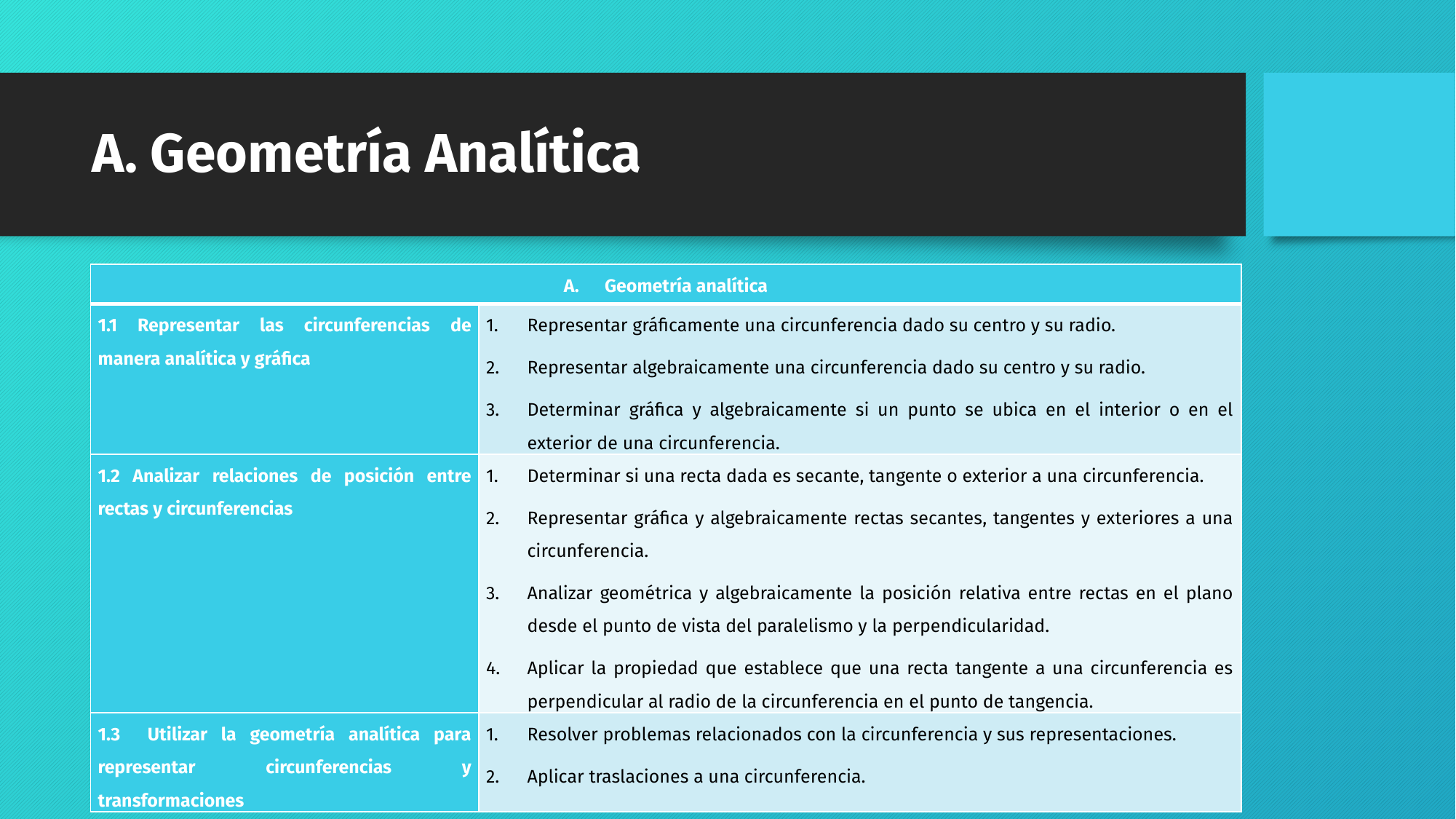

# A. Geometría Analítica
| Geometría analítica |  |
| --- | --- |
| 1.1 Representar las circunferencias de manera analítica y gráfica | Representar gráficamente una circunferencia dado su centro y su radio. Representar algebraicamente una circunferencia dado su centro y su radio. Determinar gráfica y algebraicamente si un punto se ubica en el interior o en el exterior de una circunferencia. |
| 1.2 Analizar relaciones de posición entre rectas y circunferencias | Determinar si una recta dada es secante, tangente o exterior a una circunferencia. Representar gráfica y algebraicamente rectas secantes, tangentes y exteriores a una circunferencia. Analizar geométrica y algebraicamente la posición relativa entre rectas en el plano desde el punto de vista del paralelismo y la perpendicularidad. Aplicar la propiedad que establece que una recta tangente a una circunferencia es perpendicular al radio de la circunferencia en el punto de tangencia. |
| 1.3 Utilizar la geometría analítica para representar circunferencias y transformaciones | Resolver problemas relacionados con la circunferencia y sus representaciones. Aplicar traslaciones a una circunferencia. |